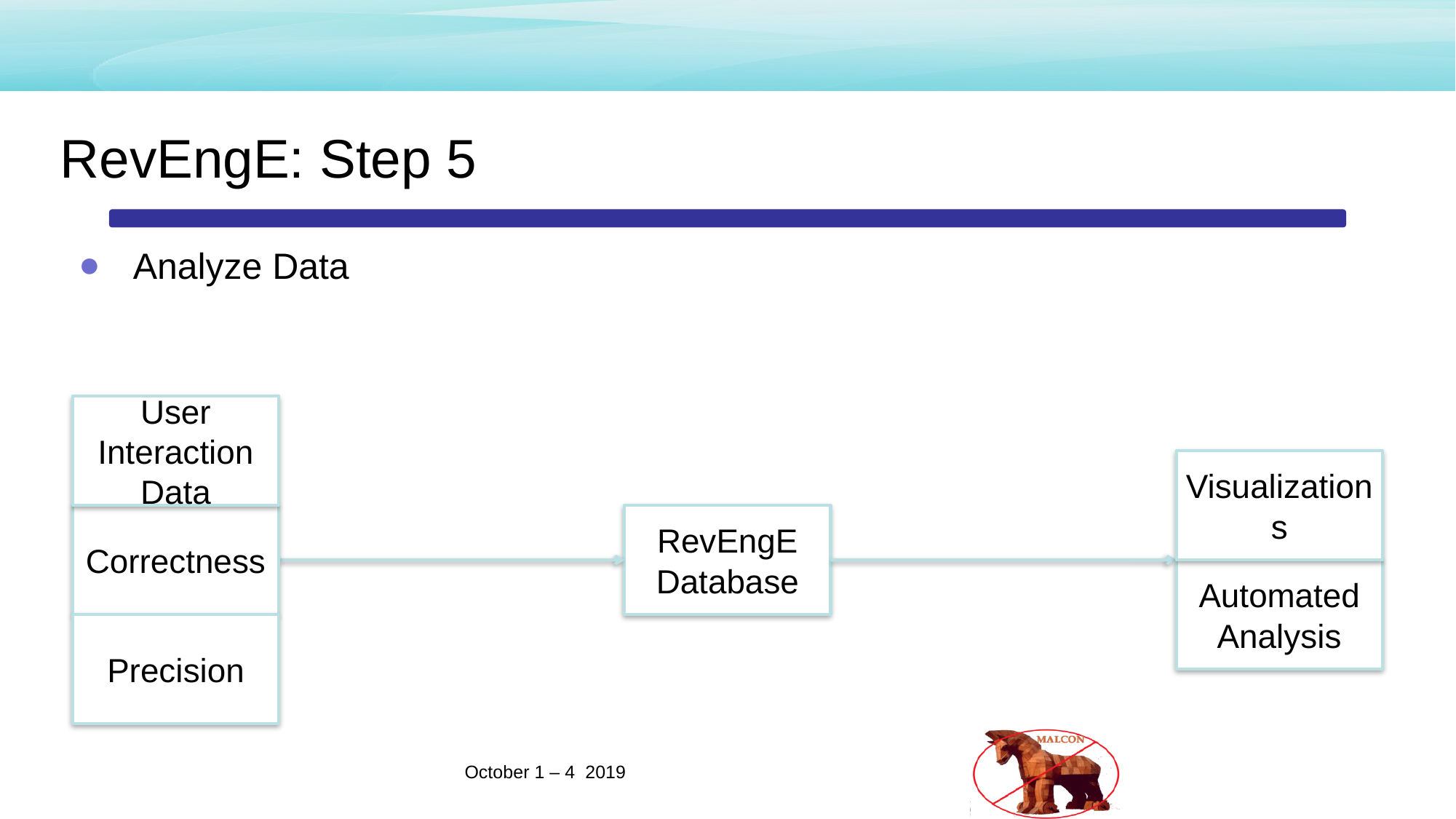

RevEngE: Step 5
Analyze Data
User Interaction Data
Correctness
Precision
Visualizations
Automated Analysis
RevEngE Database